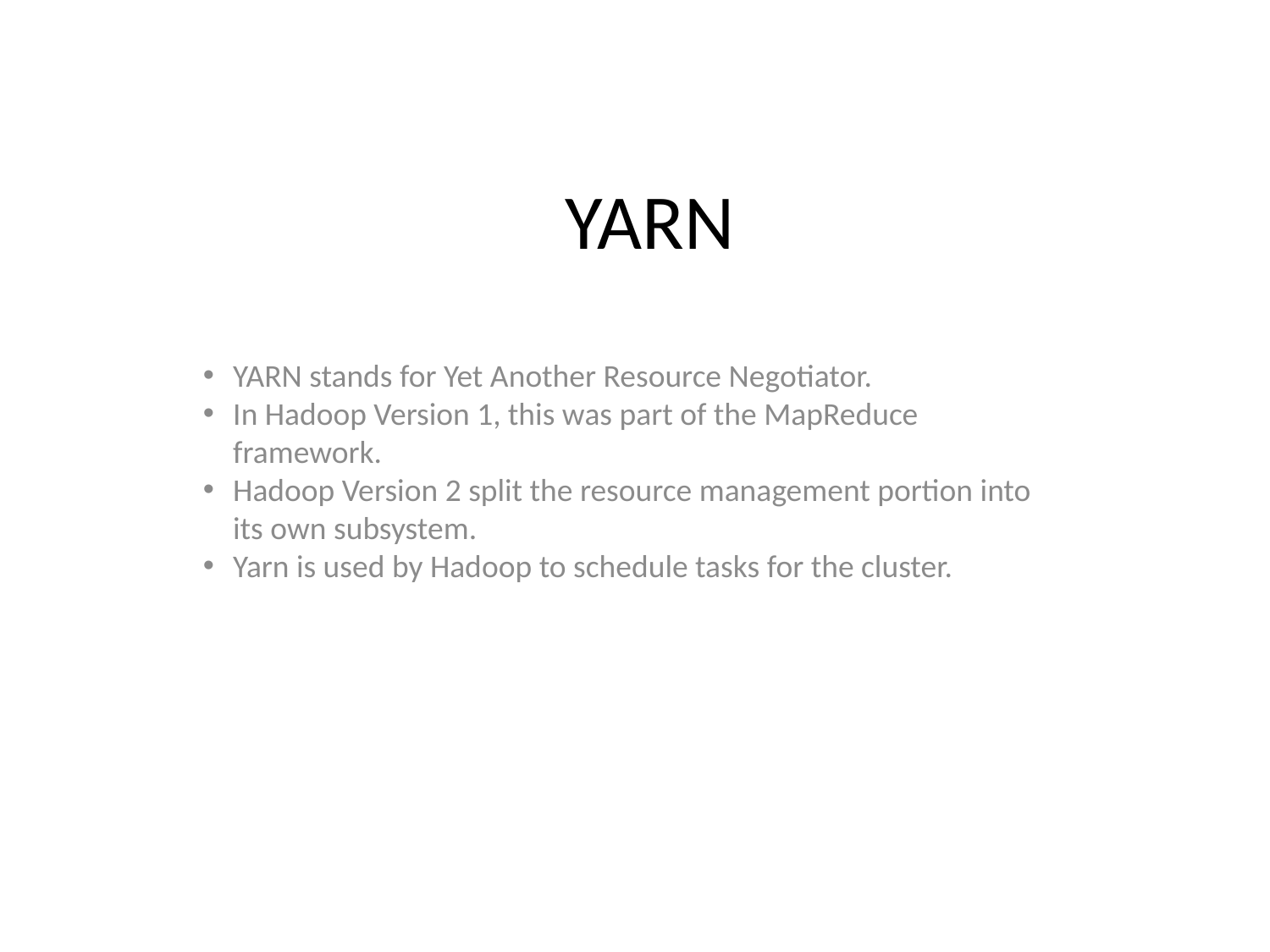

YARN
YARN stands for Yet Another Resource Negotiator.
In Hadoop Version 1, this was part of the MapReduce framework.
Hadoop Version 2 split the resource management portion into its own subsystem.
Yarn is used by Hadoop to schedule tasks for the cluster.